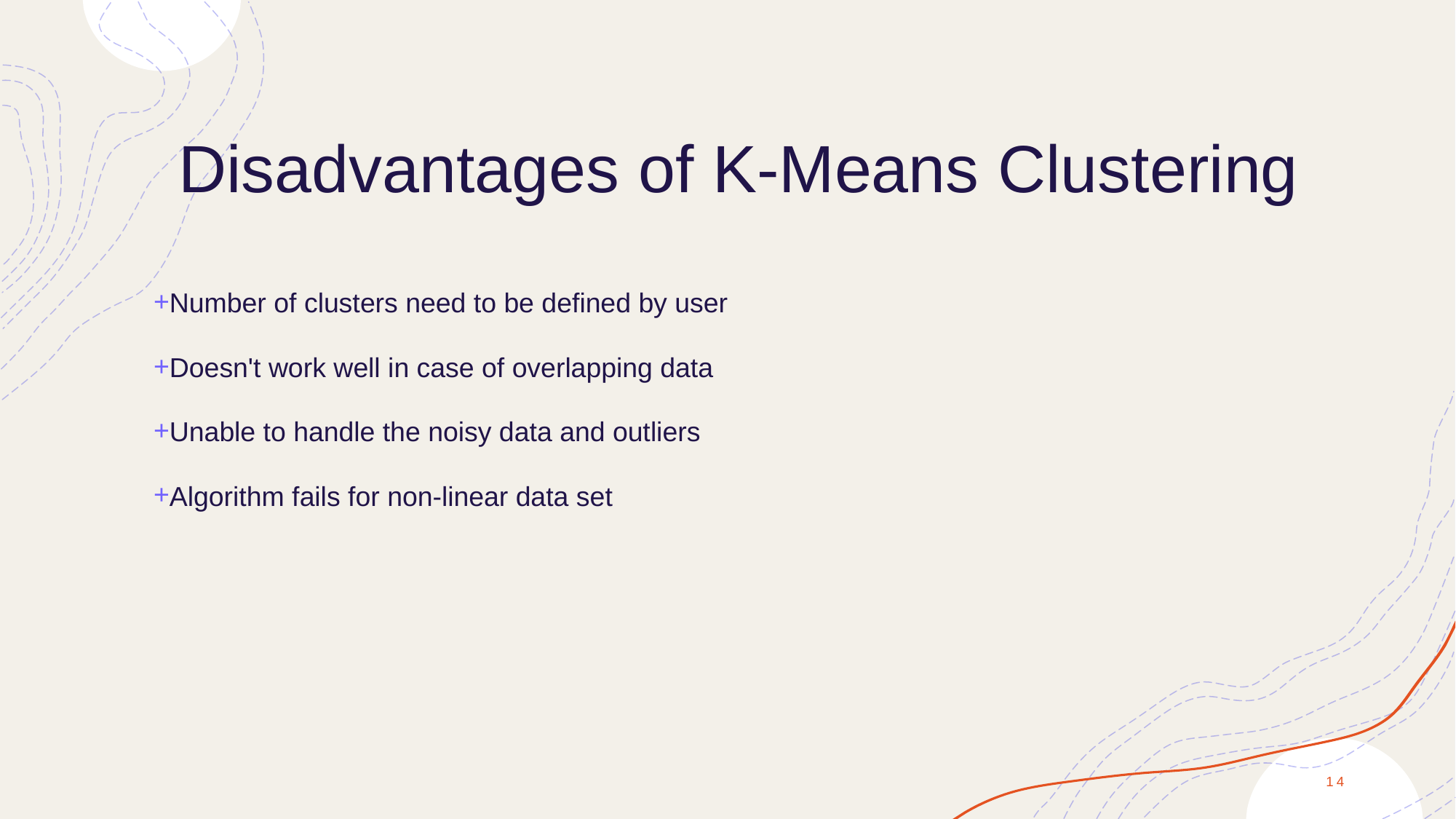

# Disadvantages of K-Means Clustering
Number of clusters need to be defined by user
Doesn't work well in case of overlapping data
Unable to handle the noisy data and outliers
Algorithm fails for non-linear data set

14